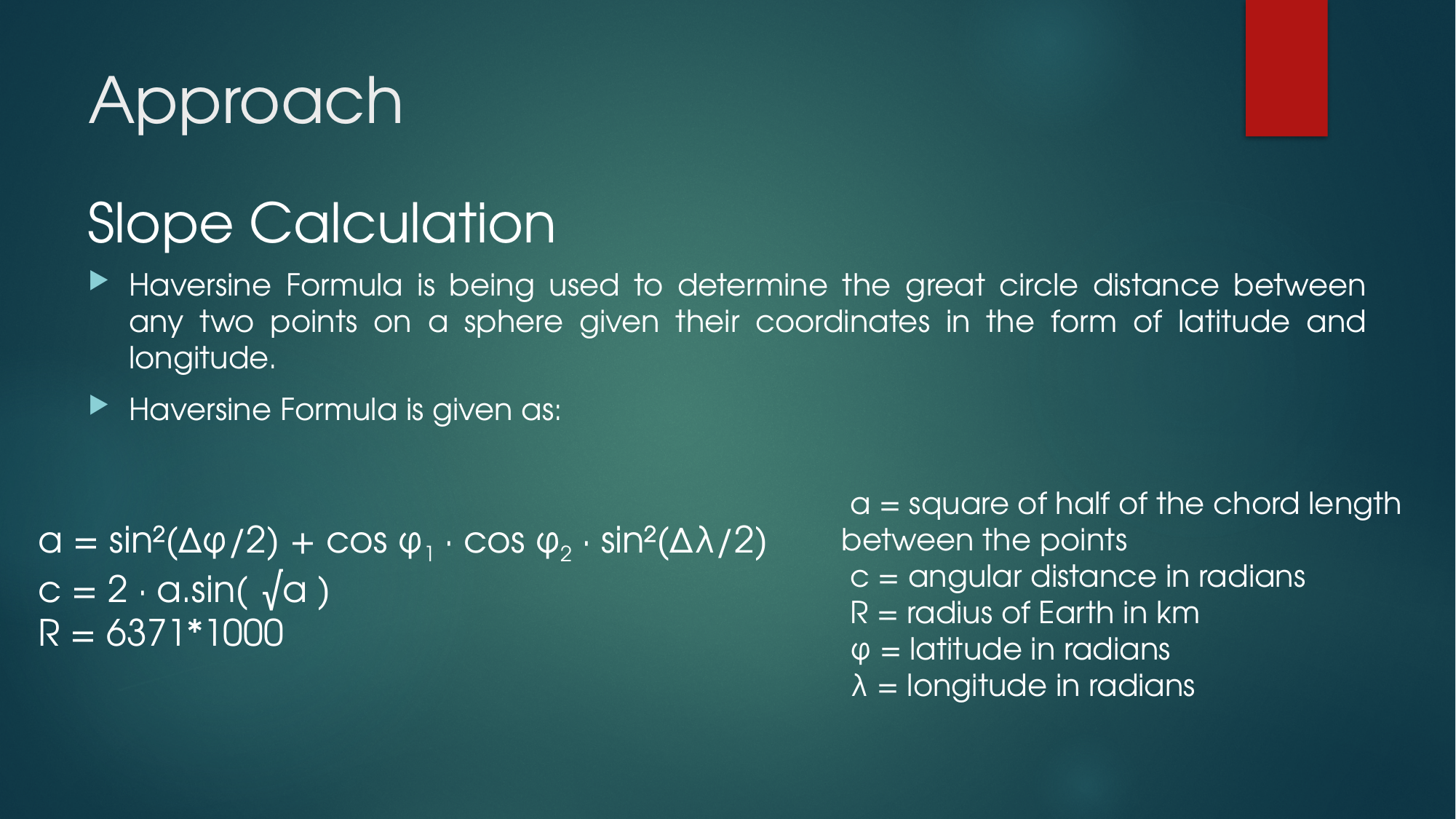

# Approach
Slope Calculation
Haversine Formula is being used to determine the great circle distance between any two points on a sphere given their coordinates in the form of latitude and longitude.
Haversine Formula is given as:

 a = square of half of the chord length    between the points
 c = angular distance in radians
 R = radius of Earth in km
 φ = latitude in radians
 λ = longitude in radians
a = sin²(Δφ/2) + cos φ1 ⋅ cos φ2 ⋅ sin²(Δλ/2)
c = 2 ⋅ a.sin( √a )
R = 6371*1000